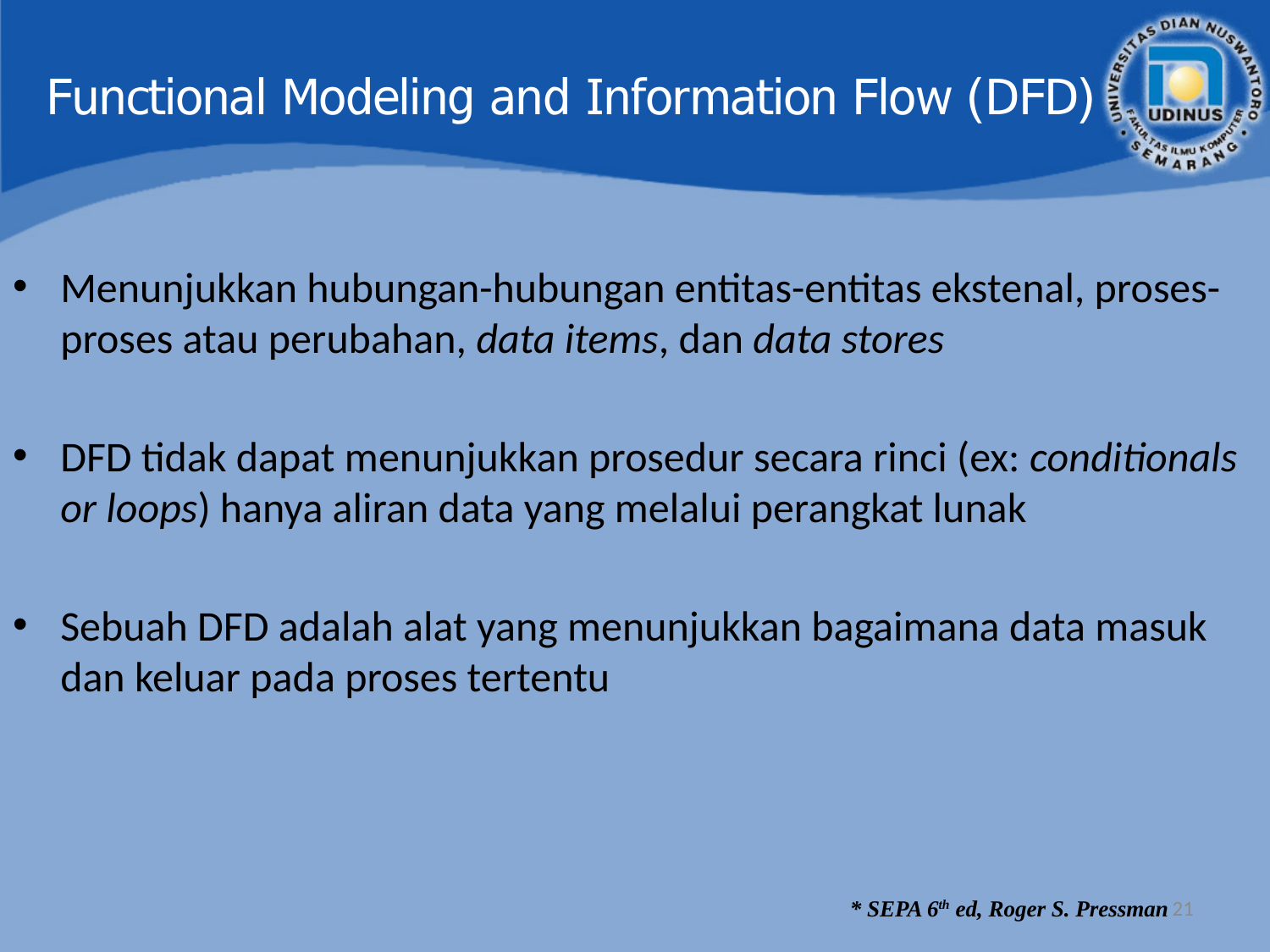

# Functional Modeling and Information Flow (DFD)
Menunjukkan hubungan-hubungan entitas-entitas ekstenal, proses-proses atau perubahan, data items, dan data stores

DFD tidak dapat menunjukkan prosedur secara rinci (ex: conditionals or loops) hanya aliran data yang melalui perangkat lunak

Sebuah DFD adalah alat yang menunjukkan bagaimana data masuk dan keluar pada proses tertentu

21
* SEPA 6th ed, Roger S. Pressman